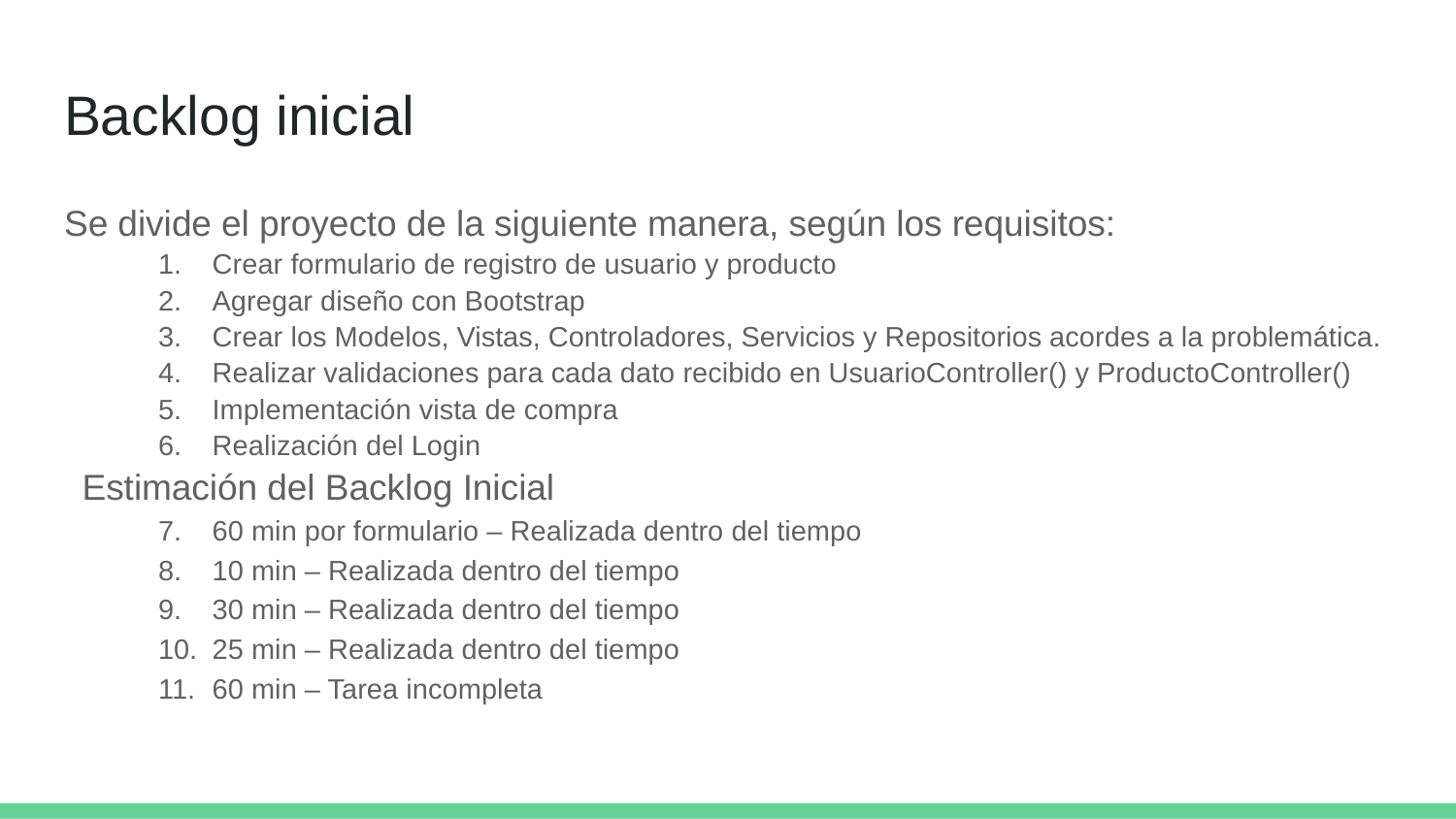

# Backlog inicial
Se divide el proyecto de la siguiente manera, según los requisitos:
Crear formulario de registro de usuario y producto
Agregar diseño con Bootstrap
Crear los Modelos, Vistas, Controladores, Servicios y Repositorios acordes a la problemática.
Realizar validaciones para cada dato recibido en UsuarioController() y ProductoController()
Implementación vista de compra
Realización del Login
Estimación del Backlog Inicial
60 min por formulario – Realizada dentro del tiempo
10 min – Realizada dentro del tiempo
30 min – Realizada dentro del tiempo
25 min – Realizada dentro del tiempo
60 min – Tarea incompleta